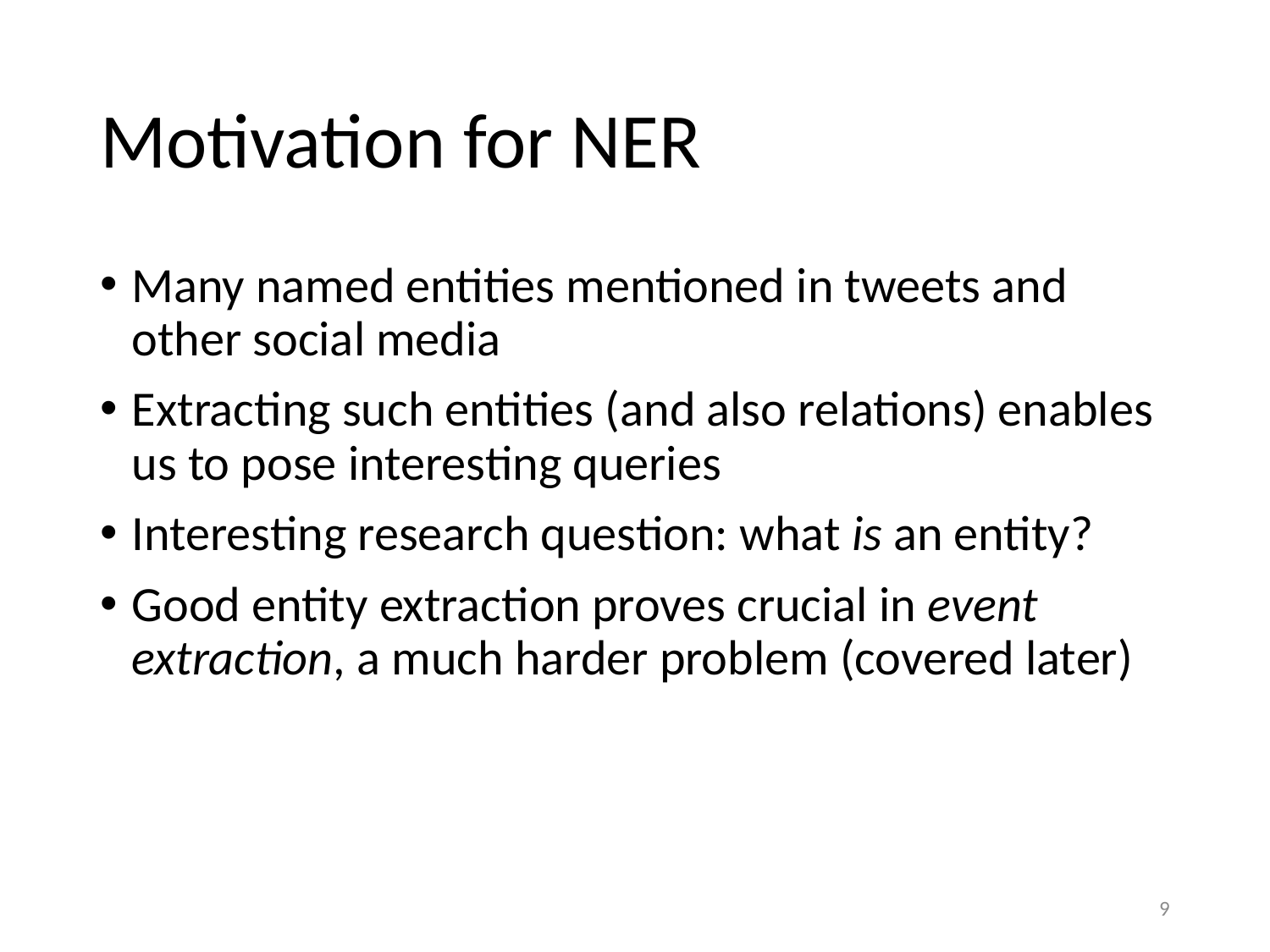

# Motivation for NER
Many named entities mentioned in tweets and other social media
Extracting such entities (and also relations) enables us to pose interesting queries
Interesting research question: what is an entity?
Good entity extraction proves crucial in event extraction, a much harder problem (covered later)
9